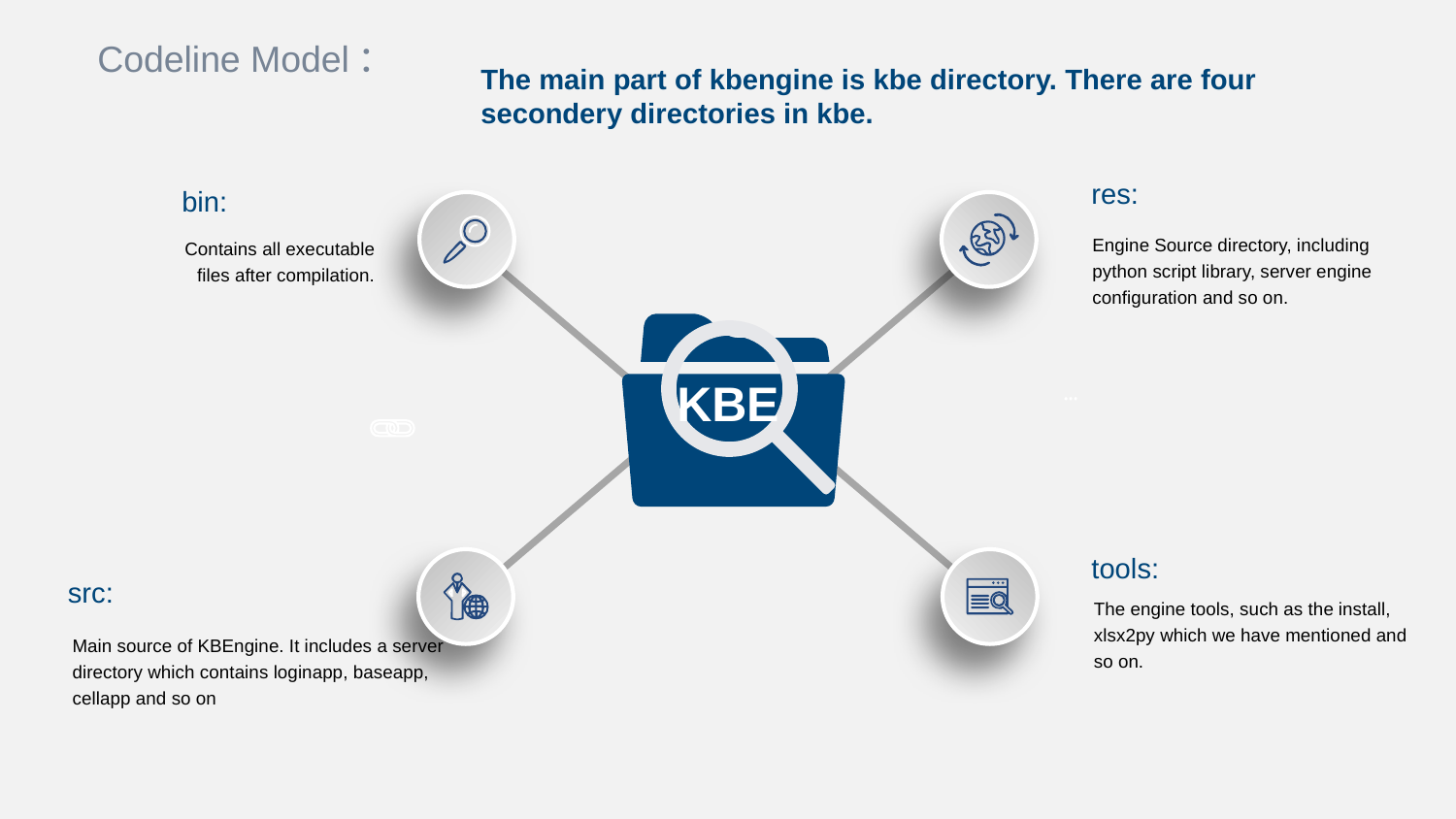

Codeline Model：
The main part of kbengine is kbe directory. There are four secondery directories in kbe.
res:
Engine Source directory, including python script library, server engine configuration and so on.
bin:
Contains all executable files after compilation.

KBE
tools:
The engine tools, such as the install, xlsx2py which we have mentioned and so on.
src:
Main source of KBEngine. It includes a server directory which contains loginapp, baseapp, cellapp and so on